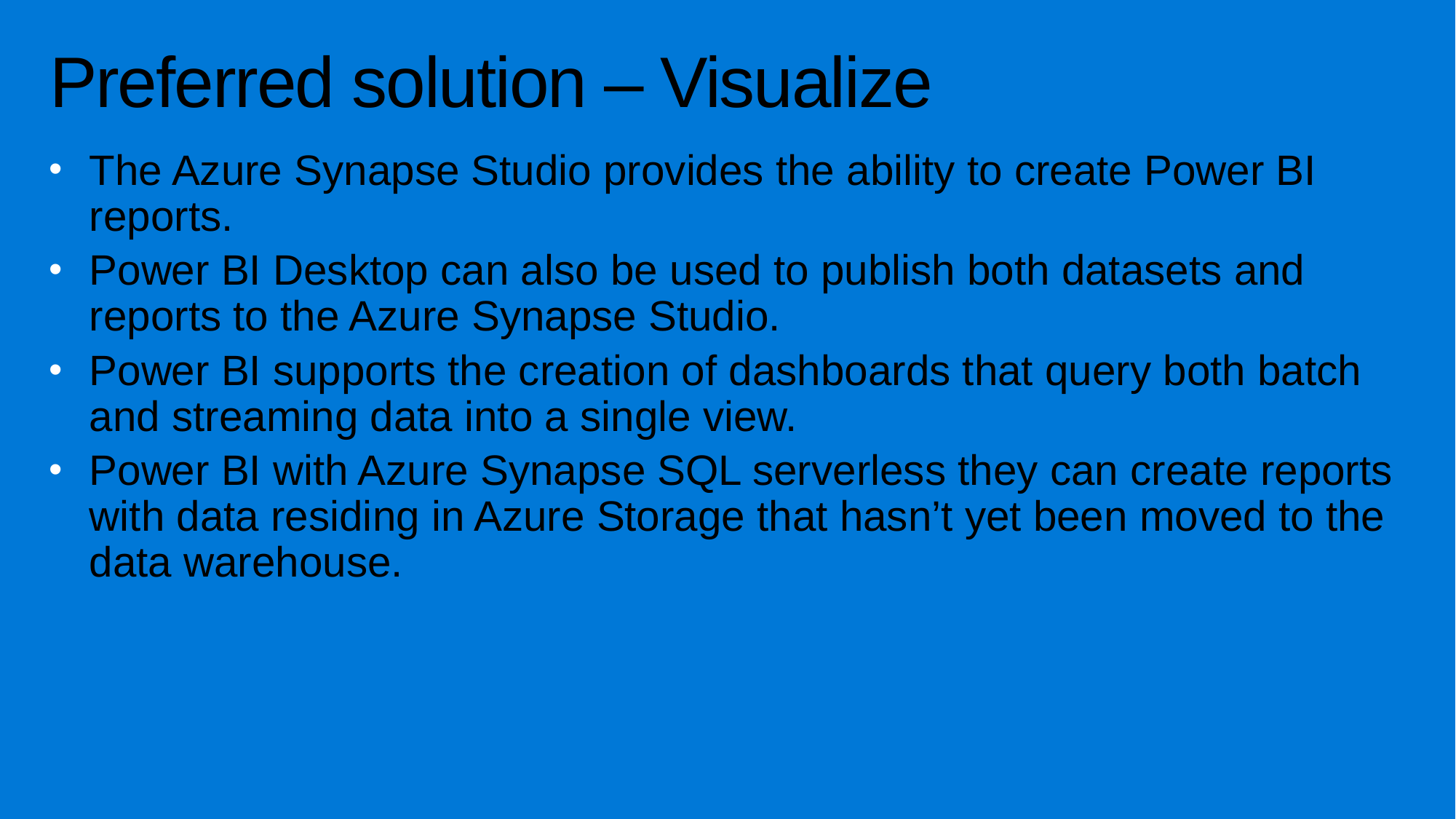

# Preferred solution – Visualize
The Azure Synapse Studio provides the ability to create Power BI reports.
Power BI Desktop can also be used to publish both datasets and reports to the Azure Synapse Studio.
Power BI supports the creation of dashboards that query both batch and streaming data into a single view.
Power BI with Azure Synapse SQL serverless they can create reports with data residing in Azure Storage that hasn’t yet been moved to the data warehouse.